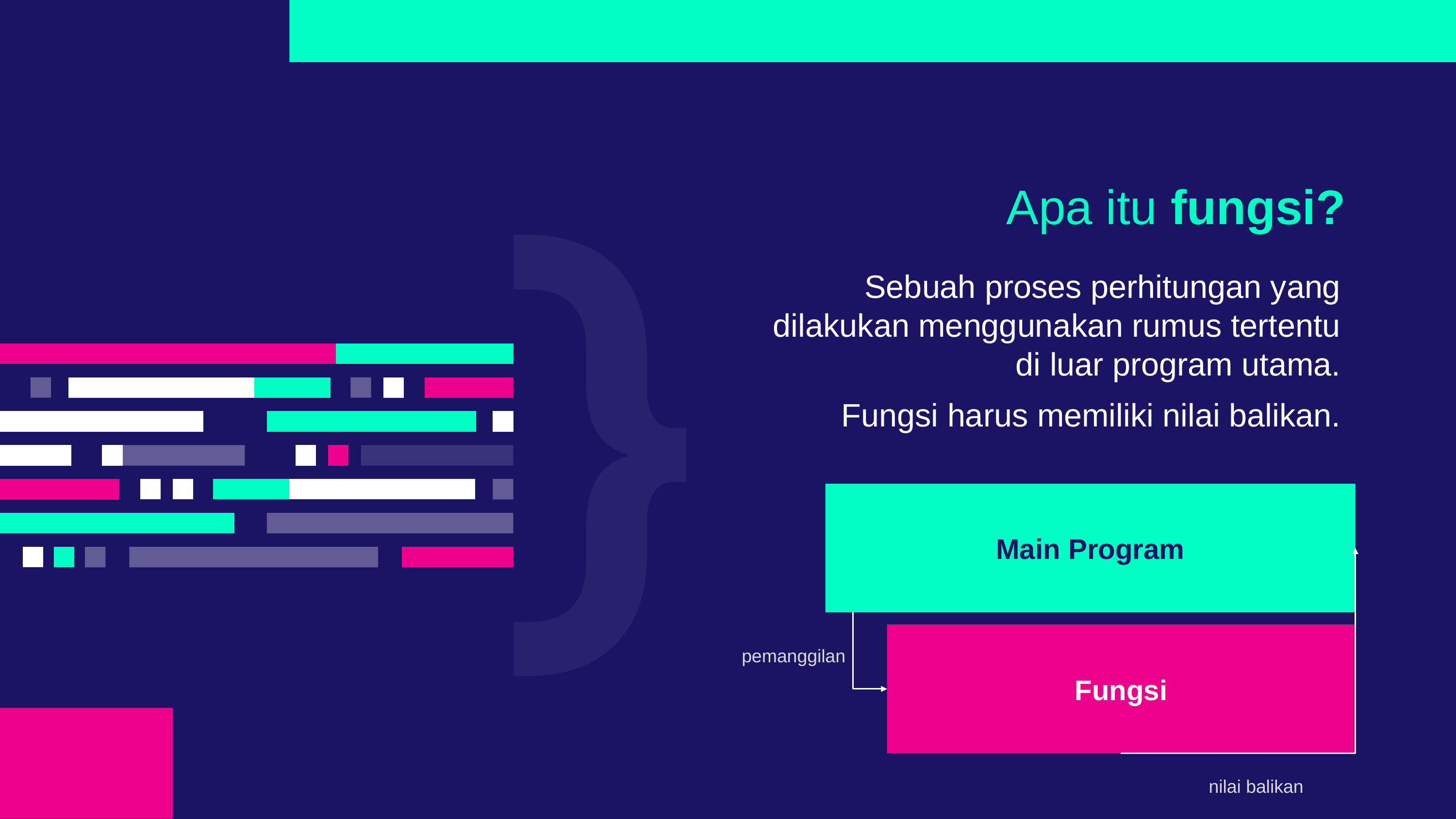

# Apa itu fungsi?
Sebuah proses perhitungan yang dilakukan menggunakan rumus tertentu di luar program utama.
Fungsi harus memiliki nilai balikan.
Main Program
Fungsi
pemanggilan
nilai balikan